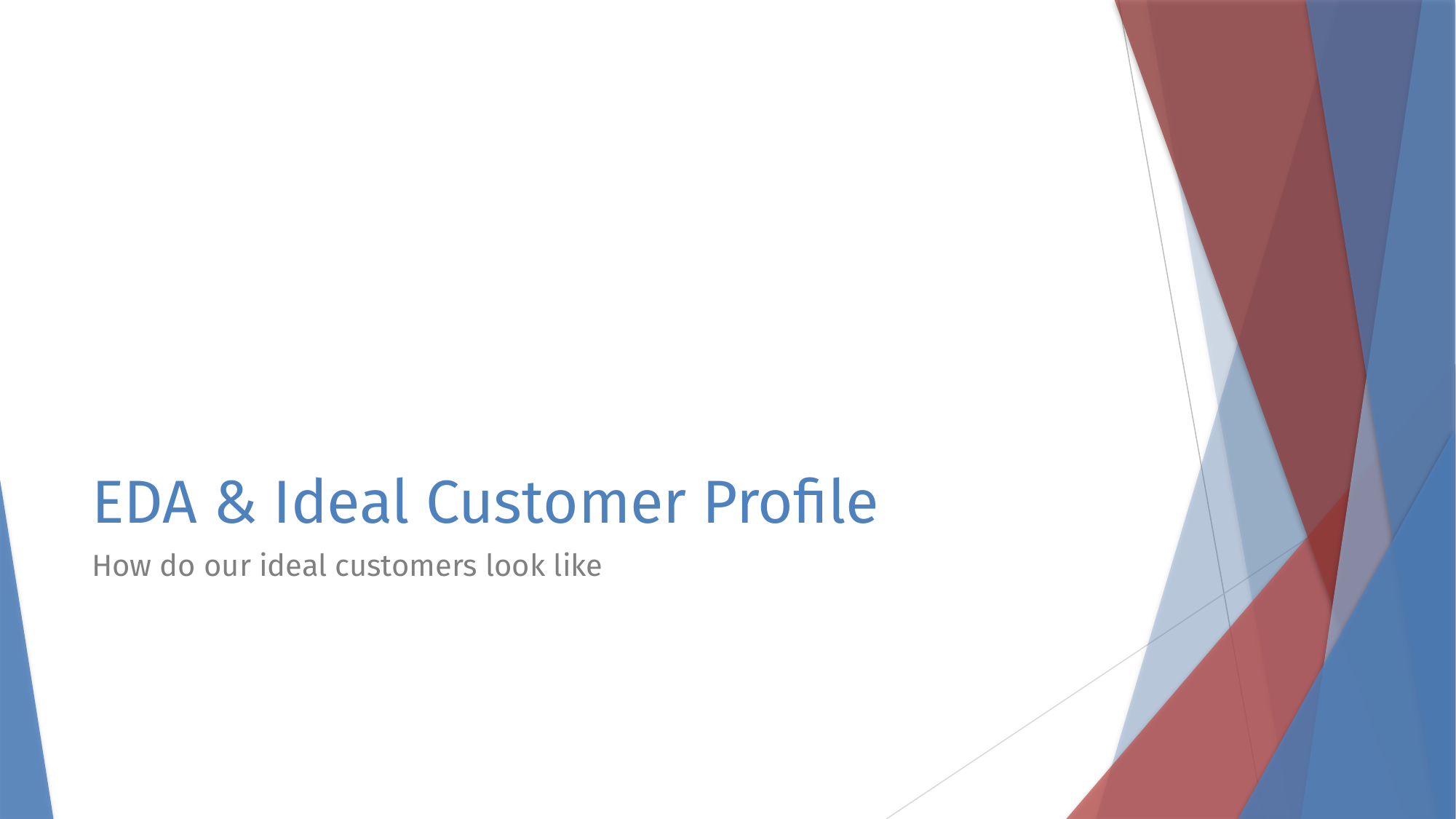

# EDA & Ideal Customer Profile
How do our ideal customers look like